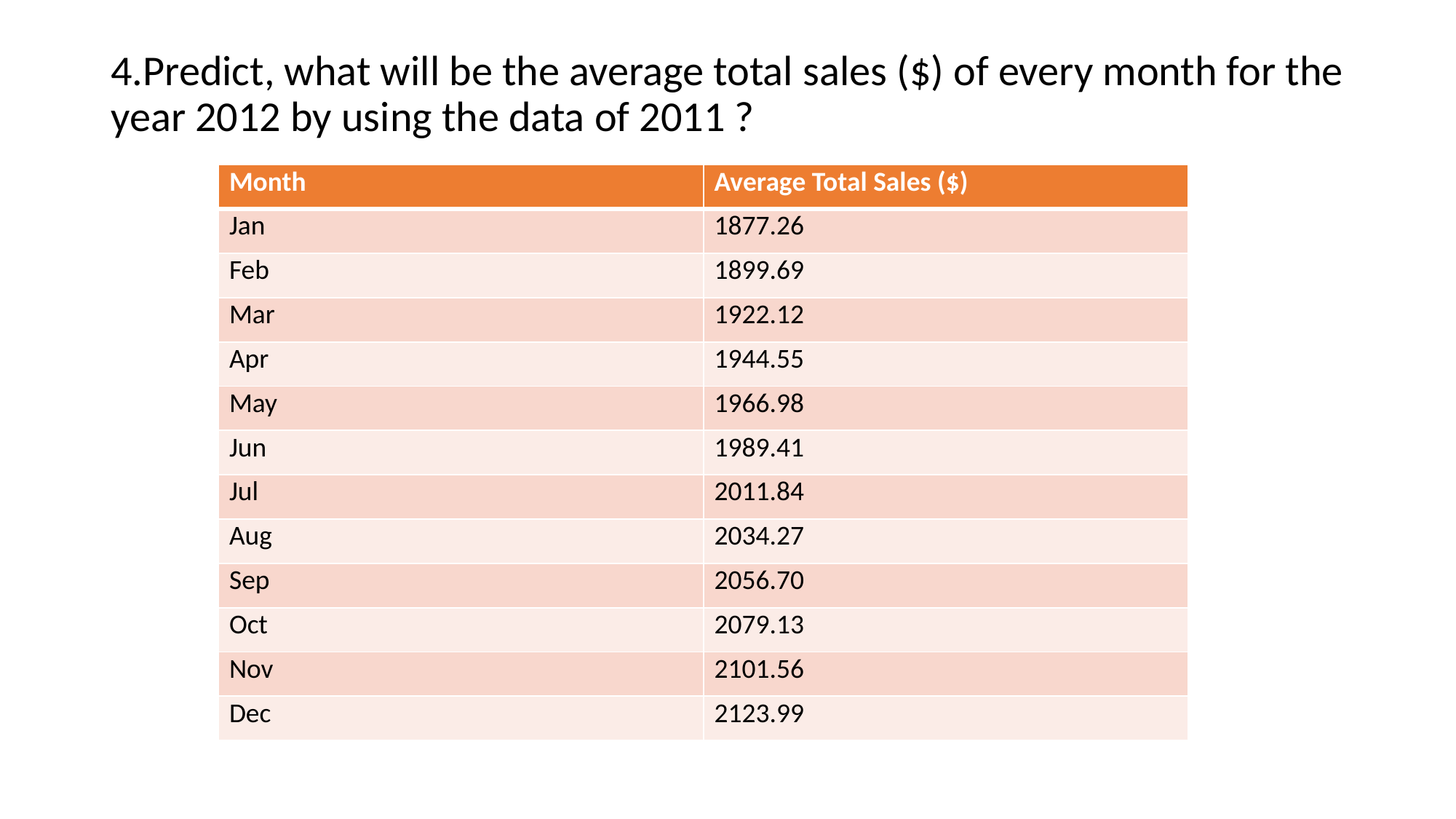

4.Predict, what will be the average total sales ($) of every month for the year 2012 by using the data of 2011 ?

| Month | Average Total Sales ($) |
| --- | --- |
| Jan | 1877.26 |
| Feb | 1899.69 |
| Mar | 1922.12 |
| Apr | 1944.55 |
| May | 1966.98 |
| Jun | 1989.41 |
| Jul | 2011.84 |
| Aug | 2034.27 |
| Sep | 2056.70 |
| Oct | 2079.13 |
| Nov | 2101.56 |
| Dec | 2123.99 |